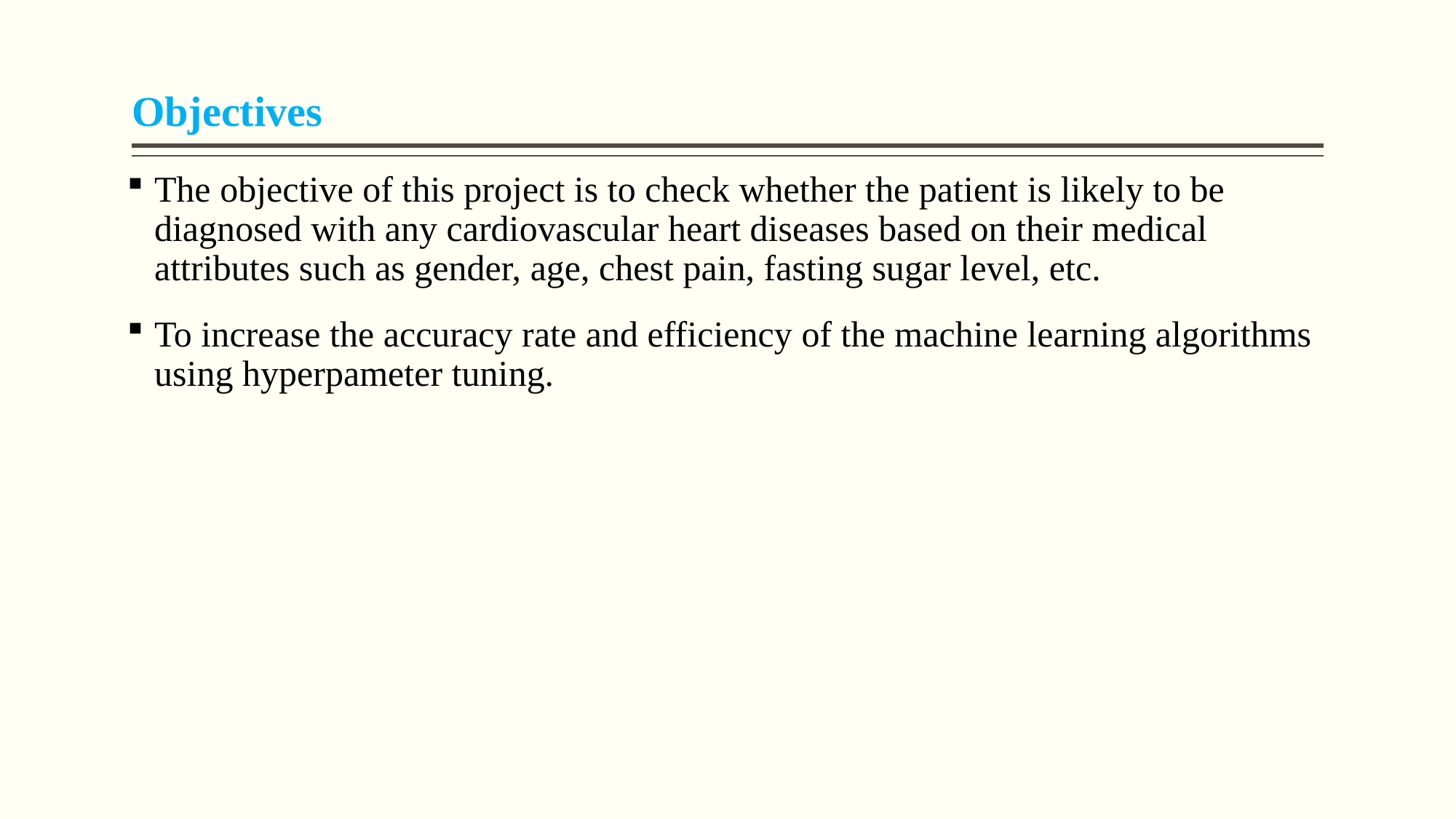

# Objectives
The objective of this project is to check whether the patient is likely to be diagnosed with any cardiovascular heart diseases based on their medical attributes such as gender, age, chest pain, fasting sugar level, etc.
To increase the accuracy rate and efficiency of the machine learning algorithms using hyperpameter tuning.